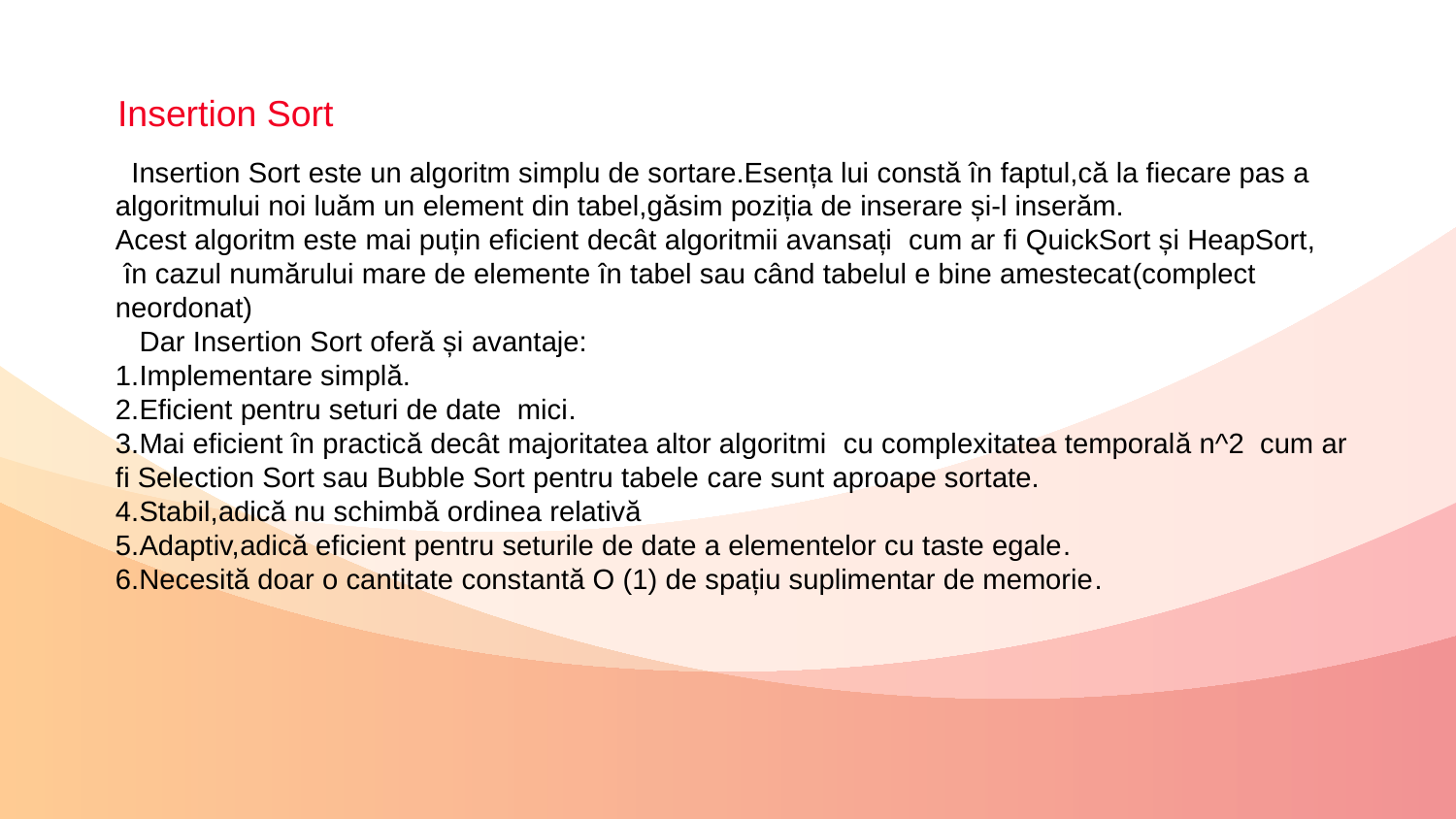

# Insertion Sort
  Insertion Sort este un algoritm simplu de sortare.Esența lui constă în faptul,că la fiecare pas a algoritmului noi luăm un element din tabel,găsim poziția de inserare și-l inserăm.
Acest algoritm este mai puțin eficient decât algoritmii avansați  cum ar fi QuickSort și HeapSort,
 în cazul numărului mare de elemente în tabel sau când tabelul e bine amestecat(complect neordonat)
   Dar Insertion Sort oferă și avantaje:
1.Implementare simplă.
2.Eficient pentru seturi de date  mici.
3.Mai eficient în practică decât majoritatea altor algoritmi  cu complexitatea temporală n^2  cum ar fi Selection Sort sau Bubble Sort pentru tabele care sunt aproape sortate.
4.Stabil,adică nu schimbă ordinea relativă
5.Adaptiv,adică eficient pentru seturile de date a elementelor cu taste egale.
6.Necesită doar o cantitate constantă O (1) de spațiu suplimentar de memorie.